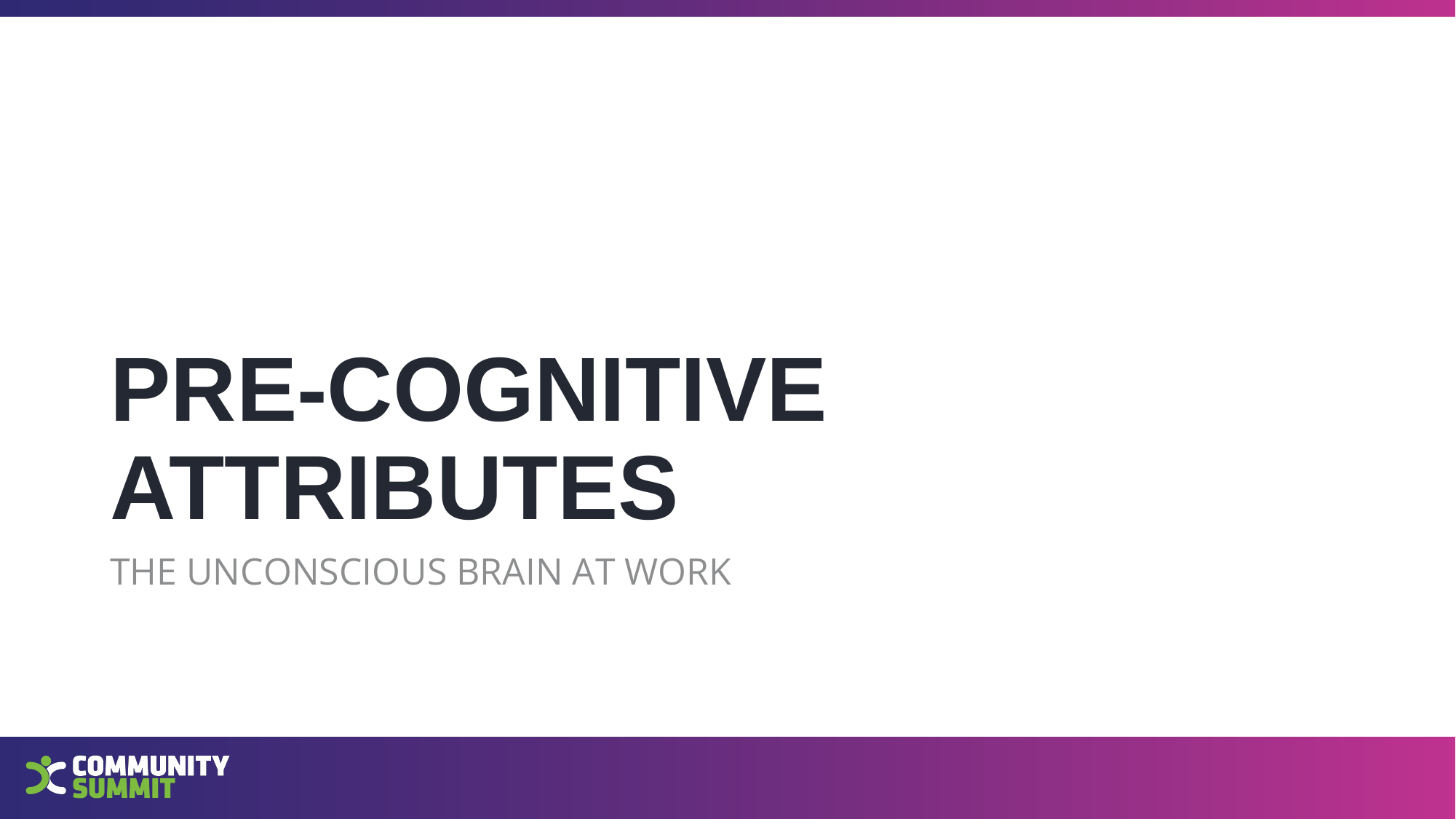

# PRE-COGNITIVE ATTRIBUTES
THE UNCONSCIOUS BRAIN AT WORK